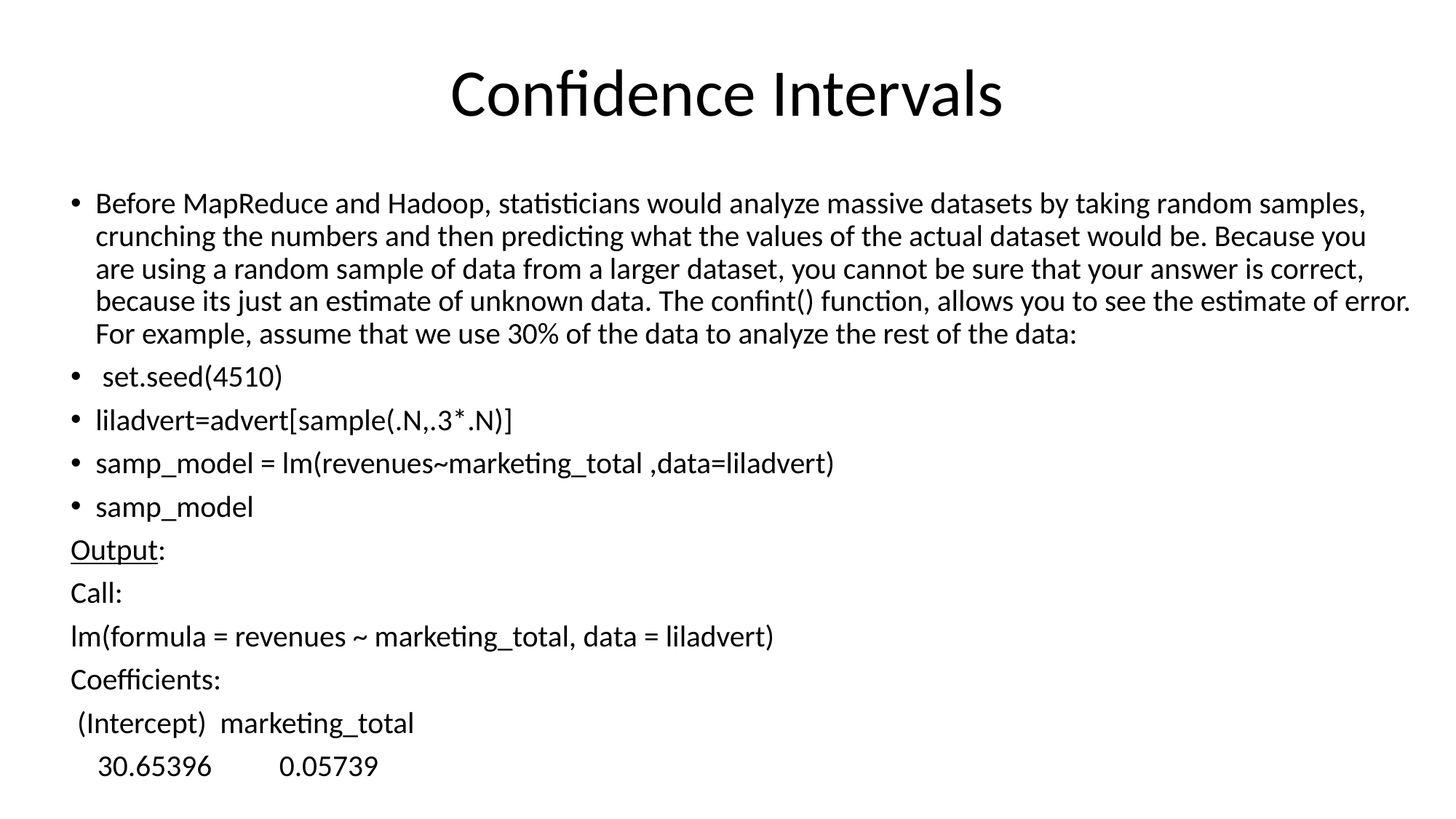

# Confidence Intervals
Before MapReduce and Hadoop, statisticians would analyze massive datasets by taking random samples, crunching the numbers and then predicting what the values of the actual dataset would be. Because you are using a random sample of data from a larger dataset, you cannot be sure that your answer is correct, because its just an estimate of unknown data. The confint() function, allows you to see the estimate of error. For example, assume that we use 30% of the data to analyze the rest of the data:
 set.seed(4510)
liladvert=advert[sample(.N,.3*.N)]
samp_model = lm(revenues~marketing_total ,data=liladvert)
samp_model
Output:
Call:
lm(formula = revenues ~ marketing_total, data = liladvert)
Coefficients:
 (Intercept)  marketing_total
    30.65396          0.05739